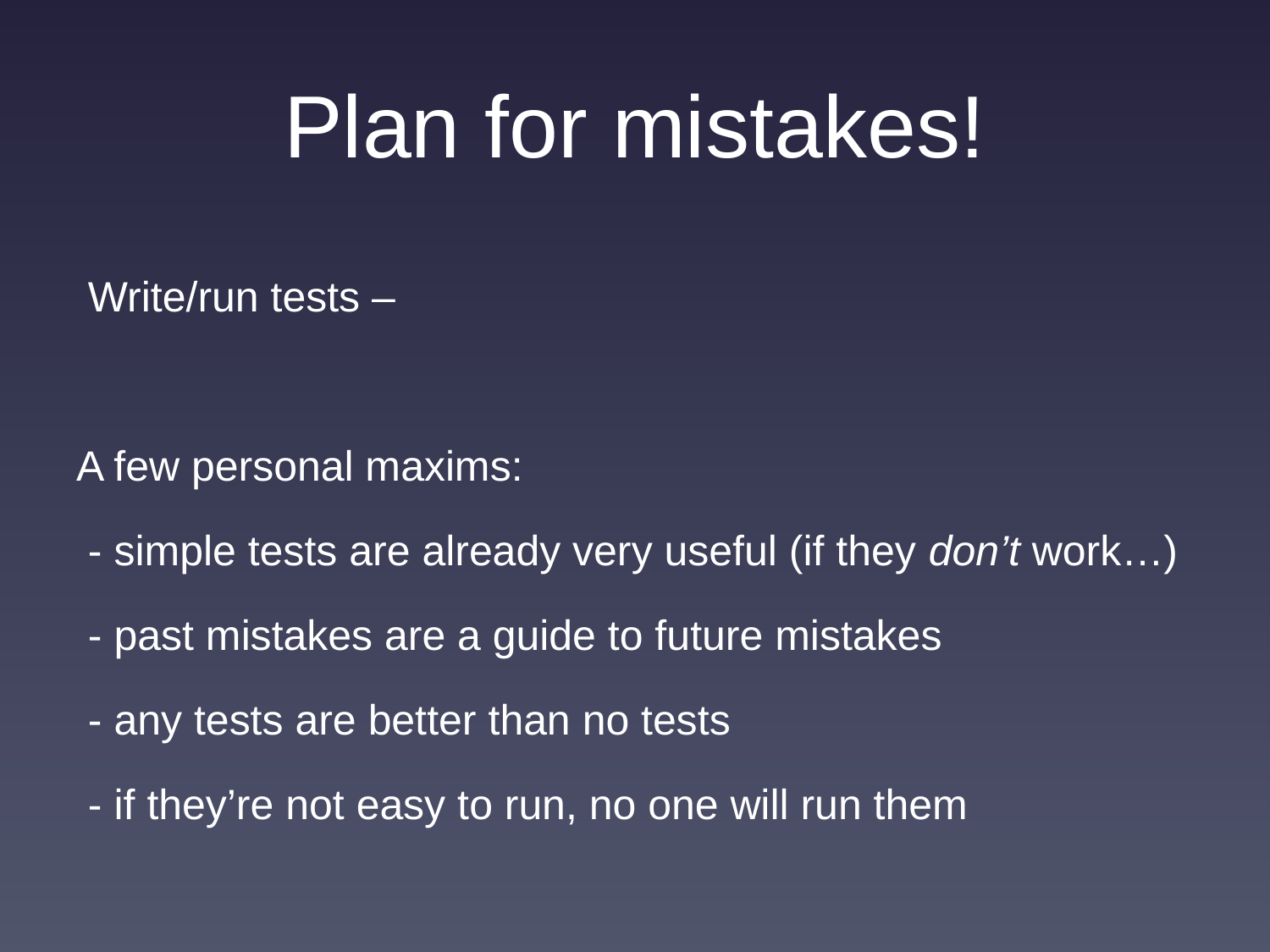

# Plan for mistakes!
 Write/run tests –

A few personal maxims:
 - simple tests are already very useful (if they don’t work…)
 - past mistakes are a guide to future mistakes
 - any tests are better than no tests
 - if they’re not easy to run, no one will run them